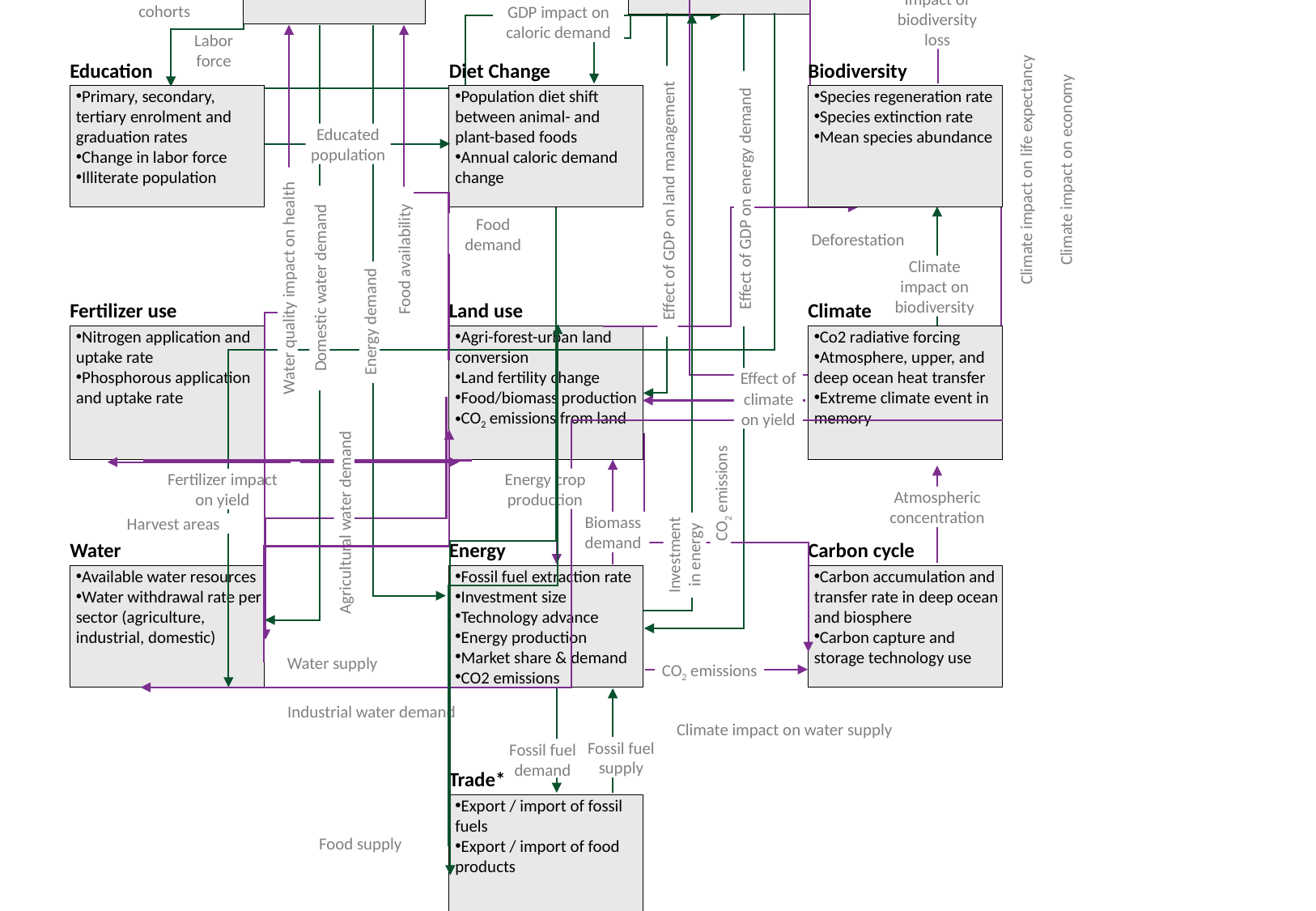

Economy
Population
Capital accumulation rate
Gross Domestic Product (GDP)
Welfare impact on fertility
Population growth in age cohorts
Birth, death rate
Life expectancy change
GDP impact on life expectancy
Population cohorts
Impact of biodiversity loss
GDP impact on caloric demand
Labor force
Education
Diet Change
Biodiversity
Primary, secondary, tertiary enrolment and graduation rates
Change in labor force
Illiterate population
Population diet shift between animal- and plant-based foods
Annual caloric demand change
Species regeneration rate
Species extinction rate
Mean species abundance
Educated population
Climate impact on life expectancy
Climate impact on economy
Effect of GDP on energy demand
Effect of GDP on land management
Food demand
Deforestation
Food availability
Climate impact on biodiversity
Water quality impact on health
Domestic water demand
Fertilizer use
Land use
Climate
Energy demand
Nitrogen application and uptake rate
Phosphorous application and uptake rate
Agri-forest-urban land conversion
Land fertility change
Food/biomass production
CO2 emissions from land
Co2 radiative forcing
Atmosphere, upper, and deep ocean heat transfer
Extreme climate event in memory
Effect of climate on yield
Energy crop production
Fertilizer impact on yield
CO2 emissions
Atmospheric concentration
Biomass demand
Agricultural water demand
Harvest areas
Investment in energy
Water
Energy
Carbon cycle
Available water resources
Water withdrawal rate per sector (agriculture, industrial, domestic)
Fossil fuel extraction rate
Investment size
Technology advance
Energy production
Market share & demand
CO2 emissions
Carbon accumulation and transfer rate in deep ocean and biosphere
Carbon capture and storage technology use
Water supply
CO2 emissions
Industrial water demand
Climate impact on water supply
Fossil fuel supply
Fossil fuel demand
Trade*
Export / import of fossil fuels
Export / import of food products
Food supply